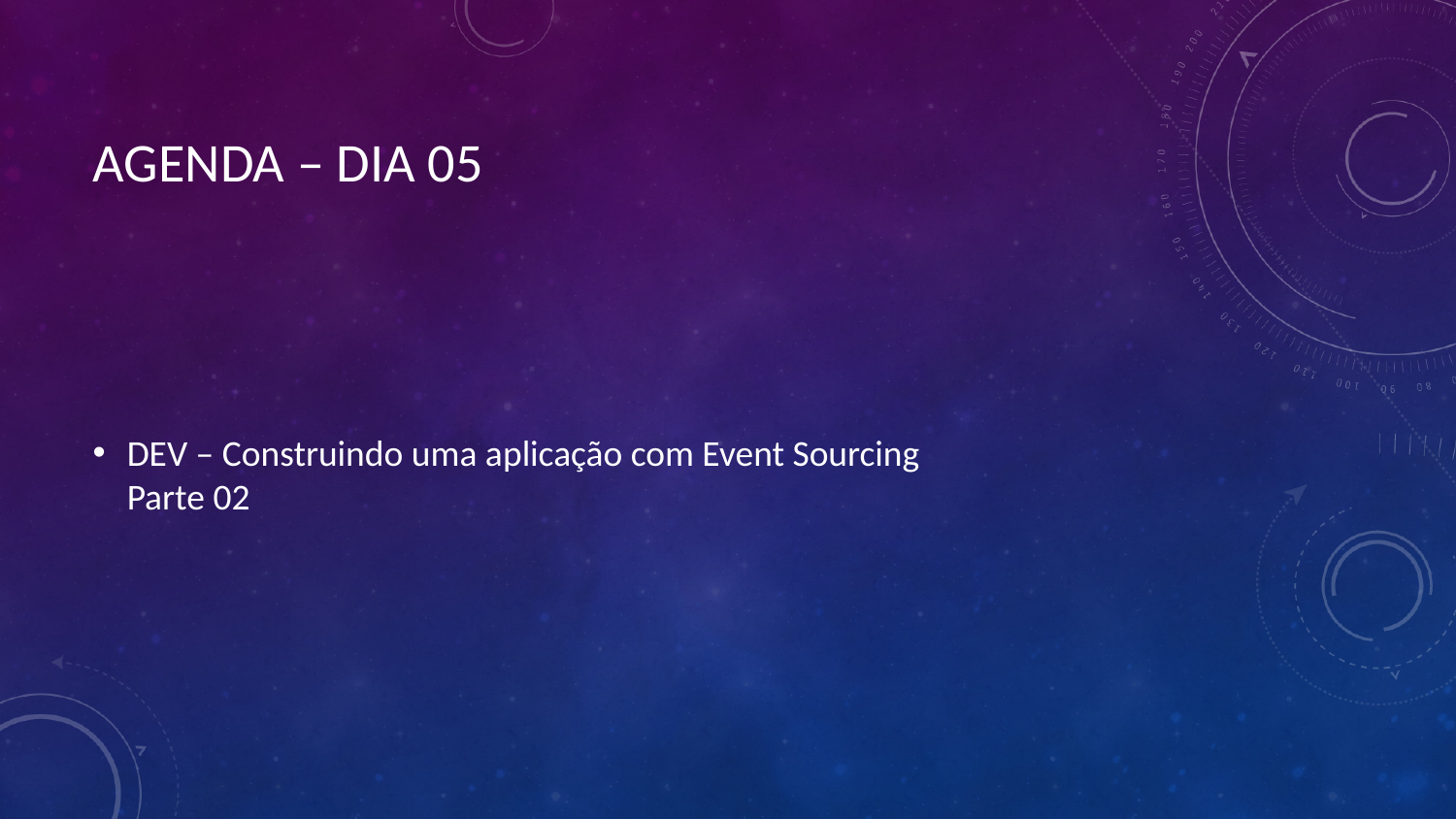

# Agenda – Dia 05
DEV – Construindo uma aplicação com Event Sourcing
Parte 02